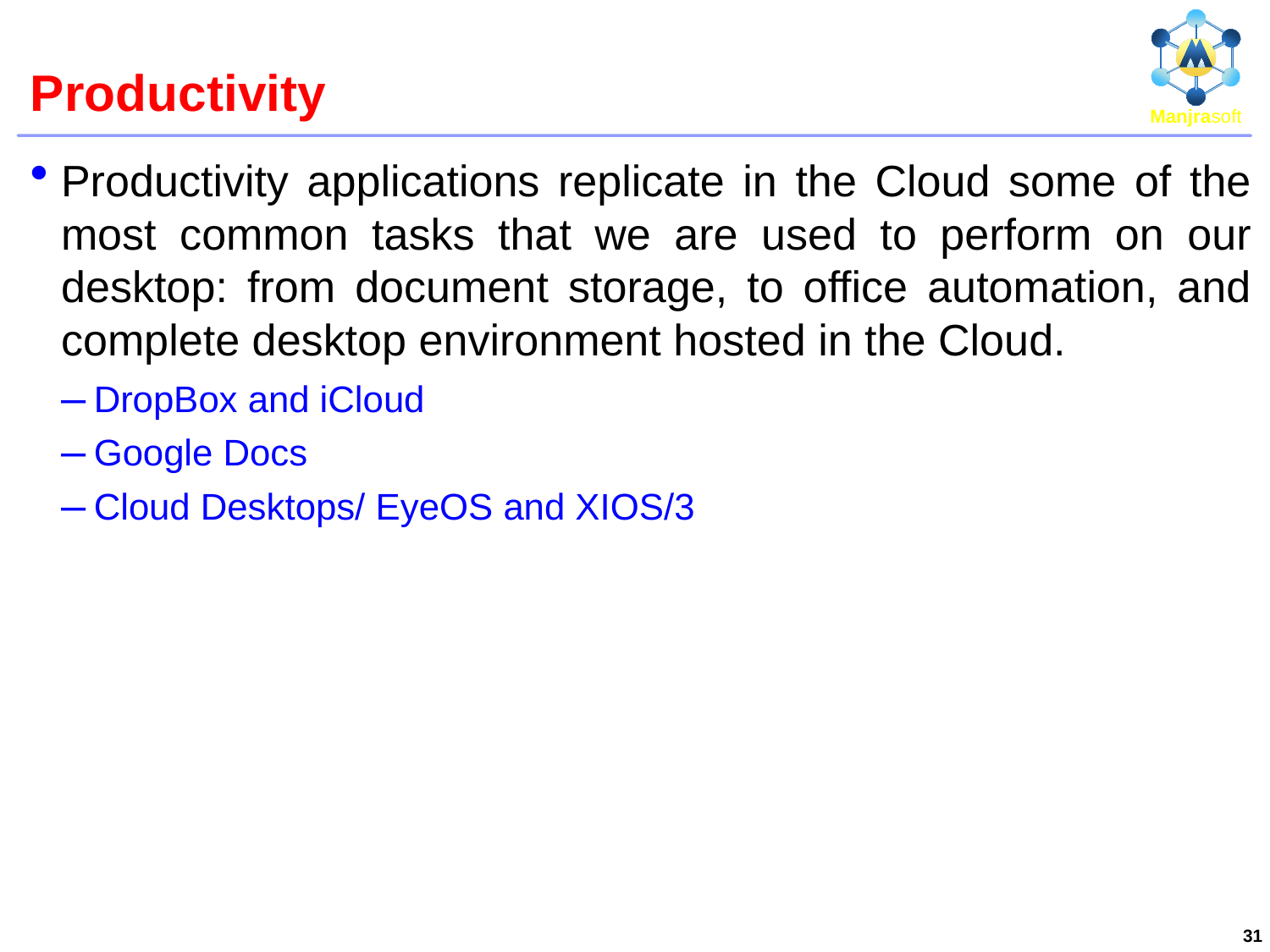

# Productivity
Productivity applications replicate in the Cloud some of the most common tasks that we are used to perform on our desktop: from document storage, to office automation, and complete desktop environment hosted in the Cloud.
DropBox and iCloud
Google Docs
Cloud Desktops/ EyeOS and XIOS/3

31